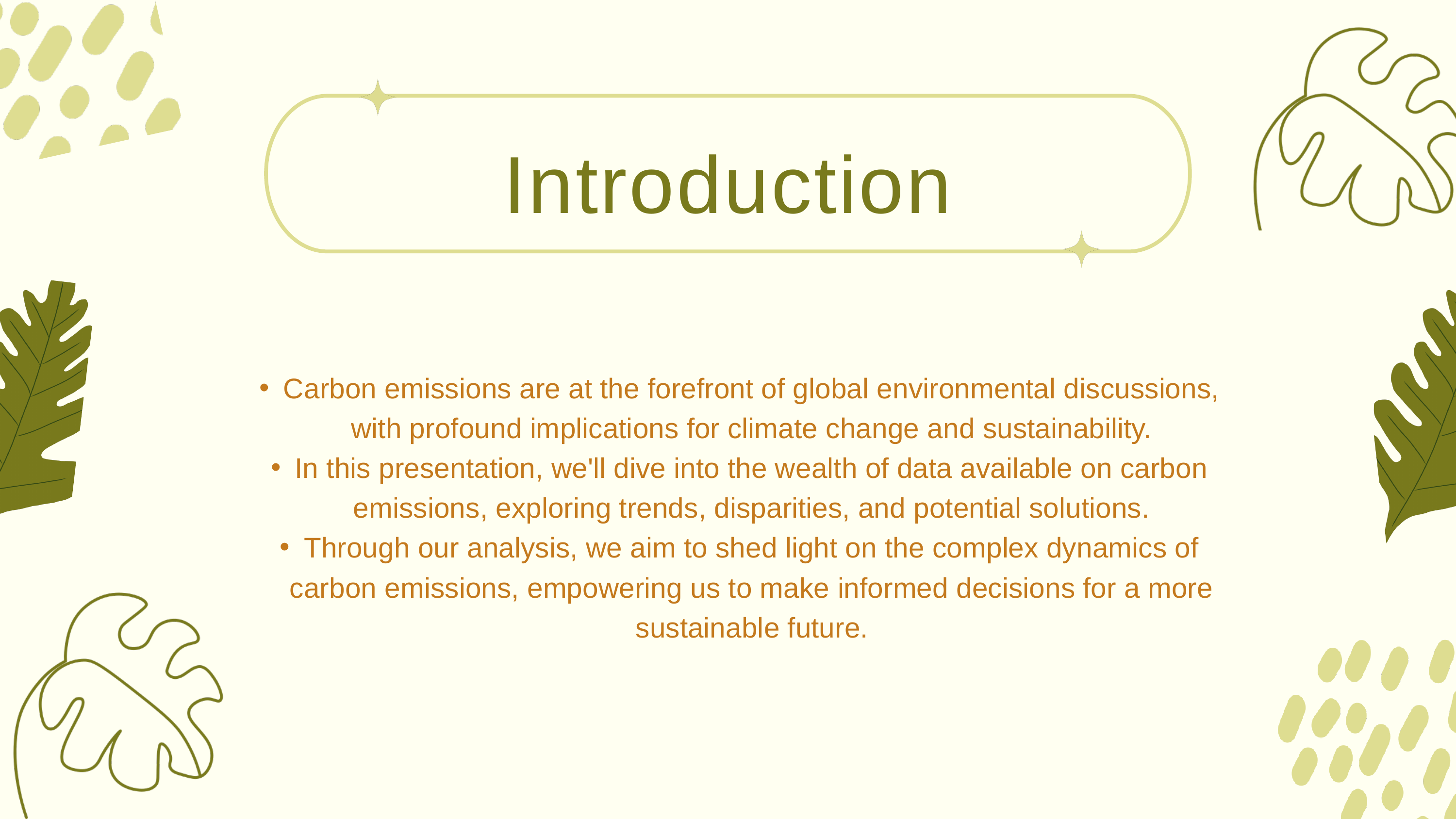

Introduction

Carbon emissions are at the forefront of global environmental discussions, with profound implications for climate change and sustainability.
In this presentation, we'll dive into the wealth of data available on carbon emissions, exploring trends, disparities, and potential solutions.
Through our analysis, we aim to shed light on the complex dynamics of carbon emissions, empowering us to make informed decisions for a more sustainable future.